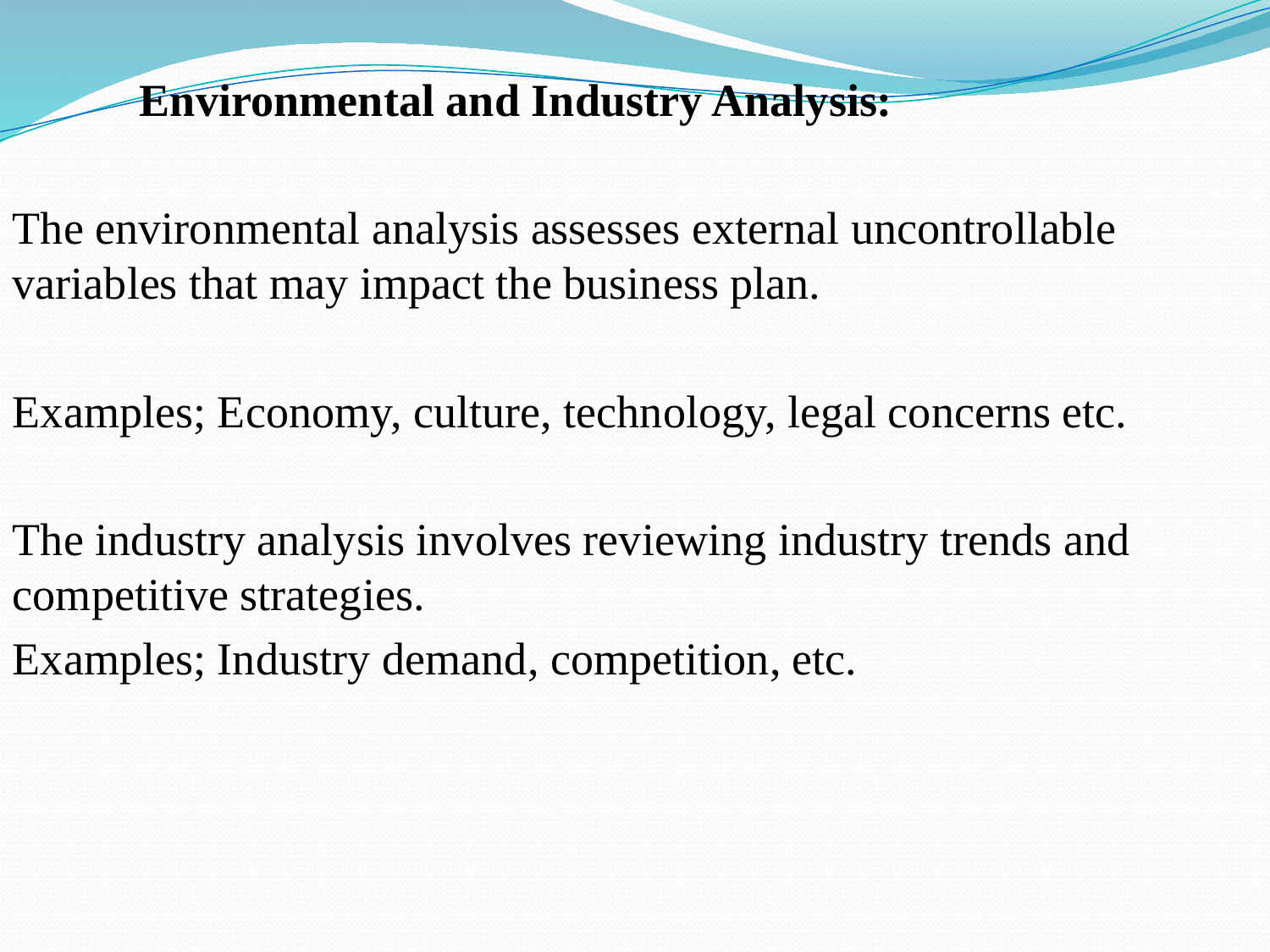

Environmental and Industry Analysis:

The environmental analysis assesses external uncontrollable variables that may impact the business plan.

Examples; Economy, culture, technology, legal concerns etc.

The industry analysis involves reviewing industry trends and competitive strategies.
Examples; Industry demand, competition, etc.